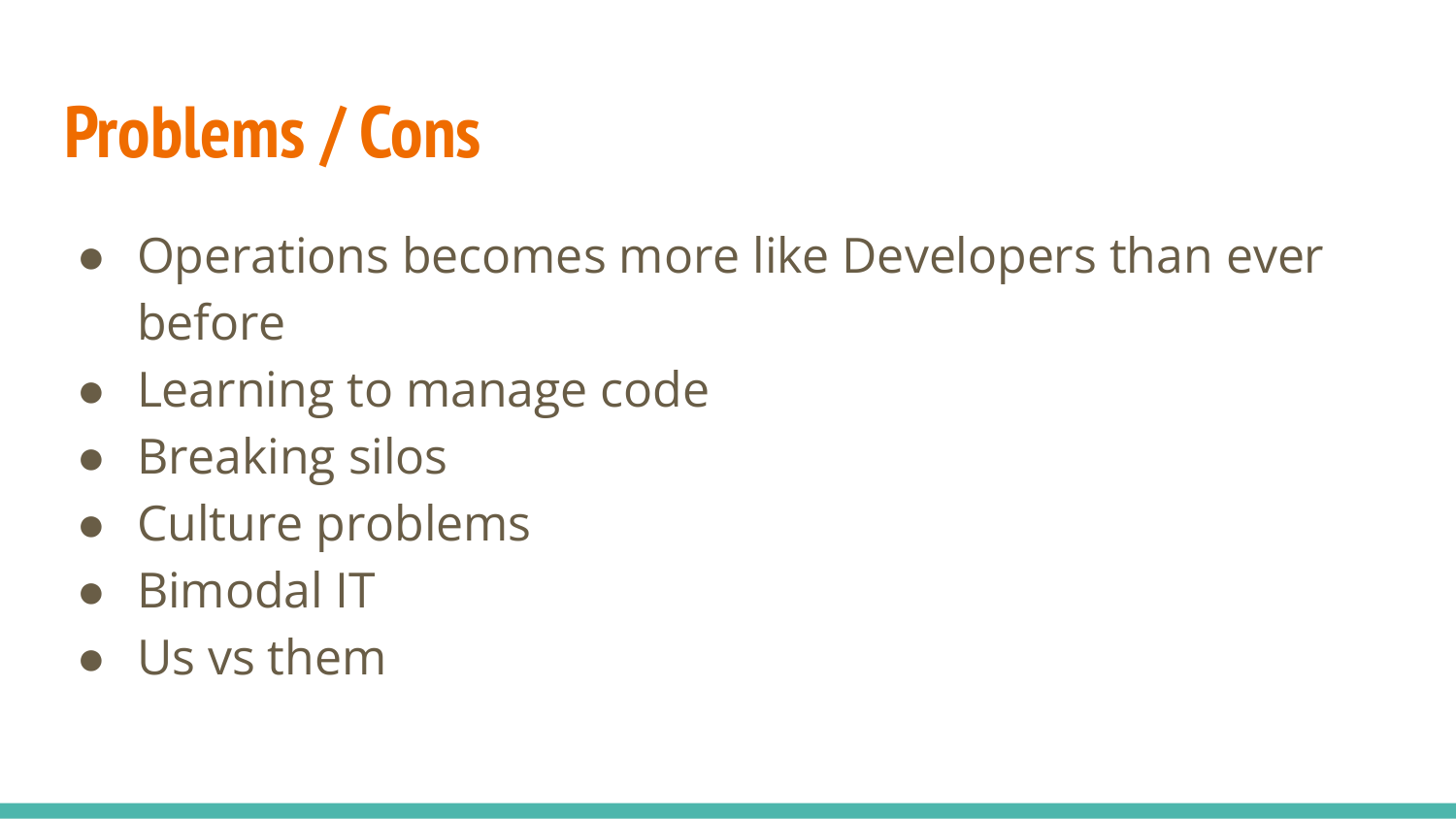

# Problems / Cons
Operations becomes more like Developers than ever before
Learning to manage code
Breaking silos
Culture problems
Bimodal IT
Us vs them